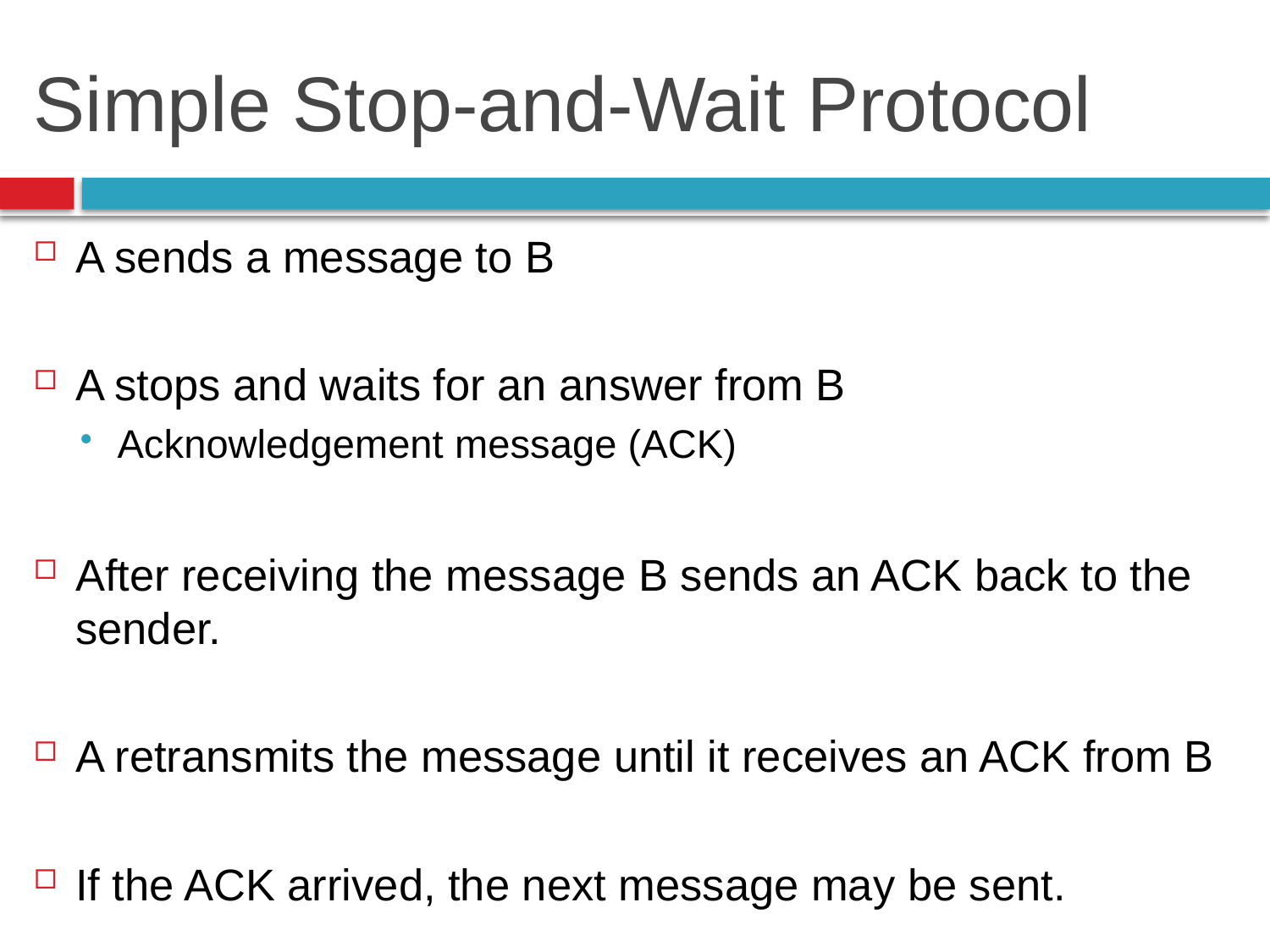

# Simple Stop-and-Wait Protocol
A sends a message to B

A stops and waits for an answer from B
Acknowledgement message (ACK)

After receiving the message B sends an ACK back to the sender.

A retransmits the message until it receives an ACK from B

If the ACK arrived, the next message may be sent.